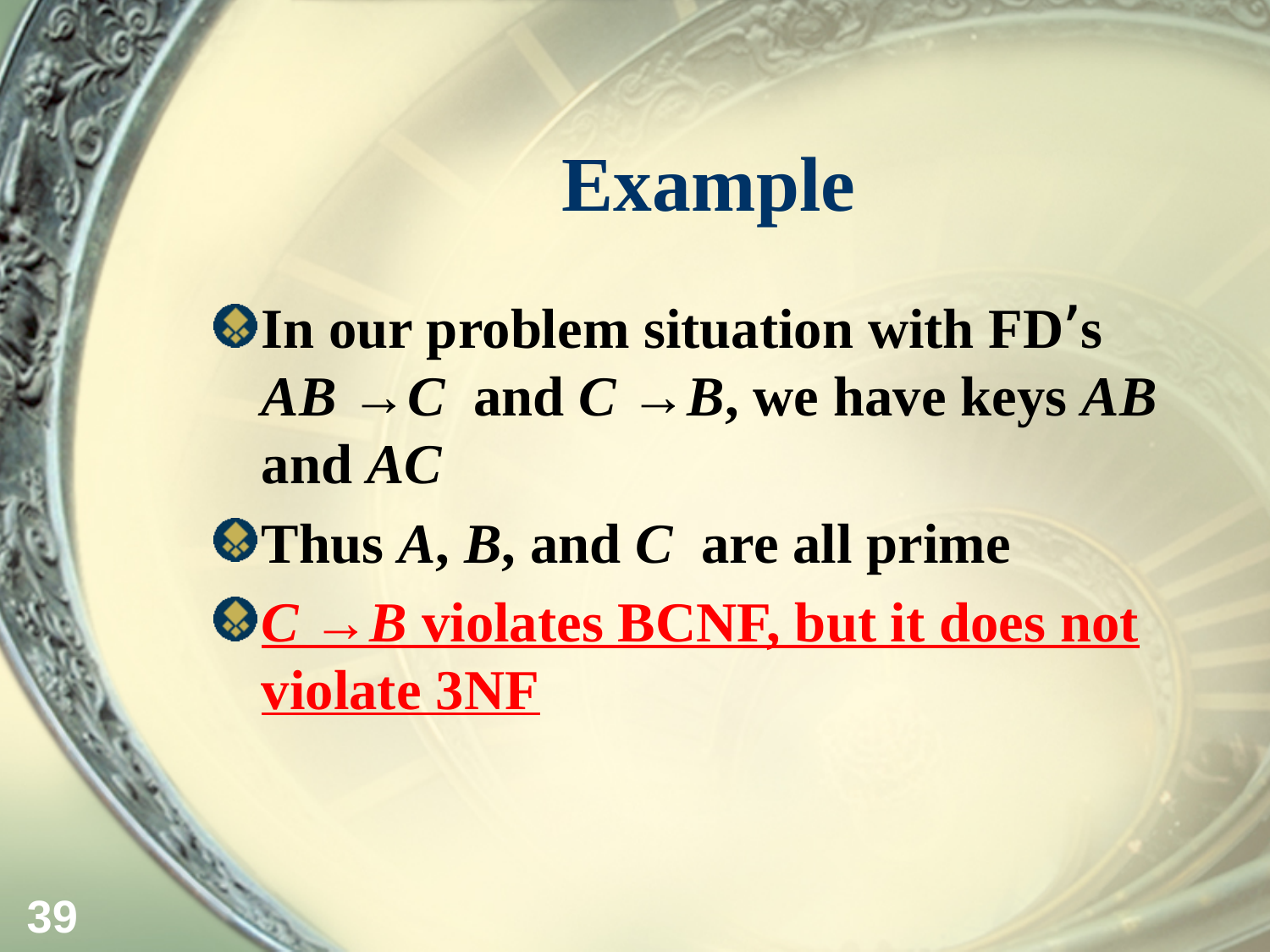

# Example
In our problem situation with FD’s     AB →C  and C →B, we have keys AB  and AC
Thus A, B, and C  are all prime
C →B violates BCNF, but it does not violate 3NF
39